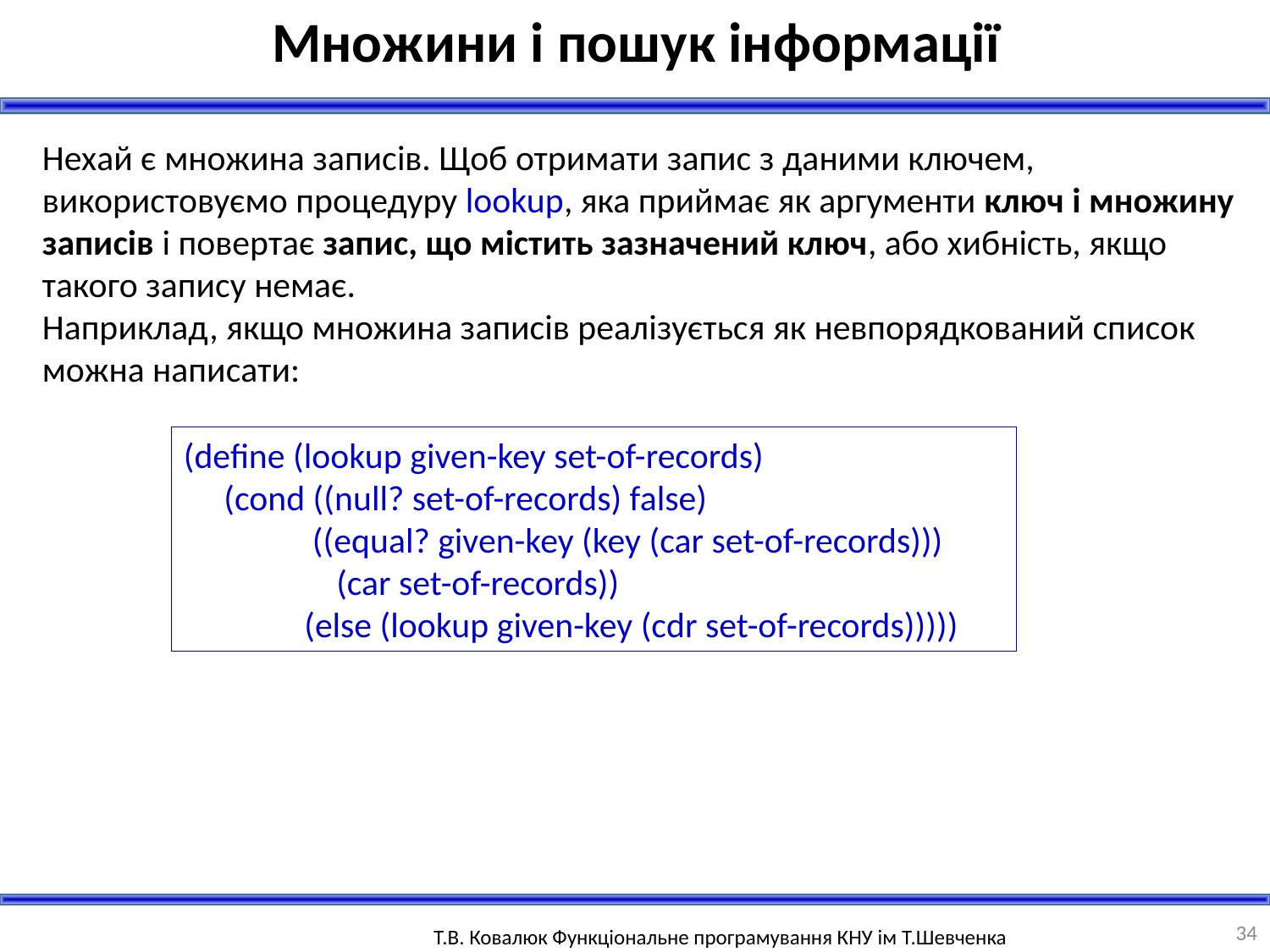

Множини і пошук інформації
Нехай є множина записів. Щоб отримати запис з даними ключем, використовуємо процедуру lookup, яка приймає як аргументи ключ і множину записів і повертає запис, що містить зазначений ключ, або хибність, якщо такого запису немає.
Наприклад, якщо множина записів реалізується як невпорядкований список можна написати:
(define (lookup given-key set-of-records)
     (cond ((null? set-of-records) false)
                ((equal? given-key (key (car set-of-records)))
                   (car set-of-records))
               (else (lookup given-key (cdr set-of-records)))))
34